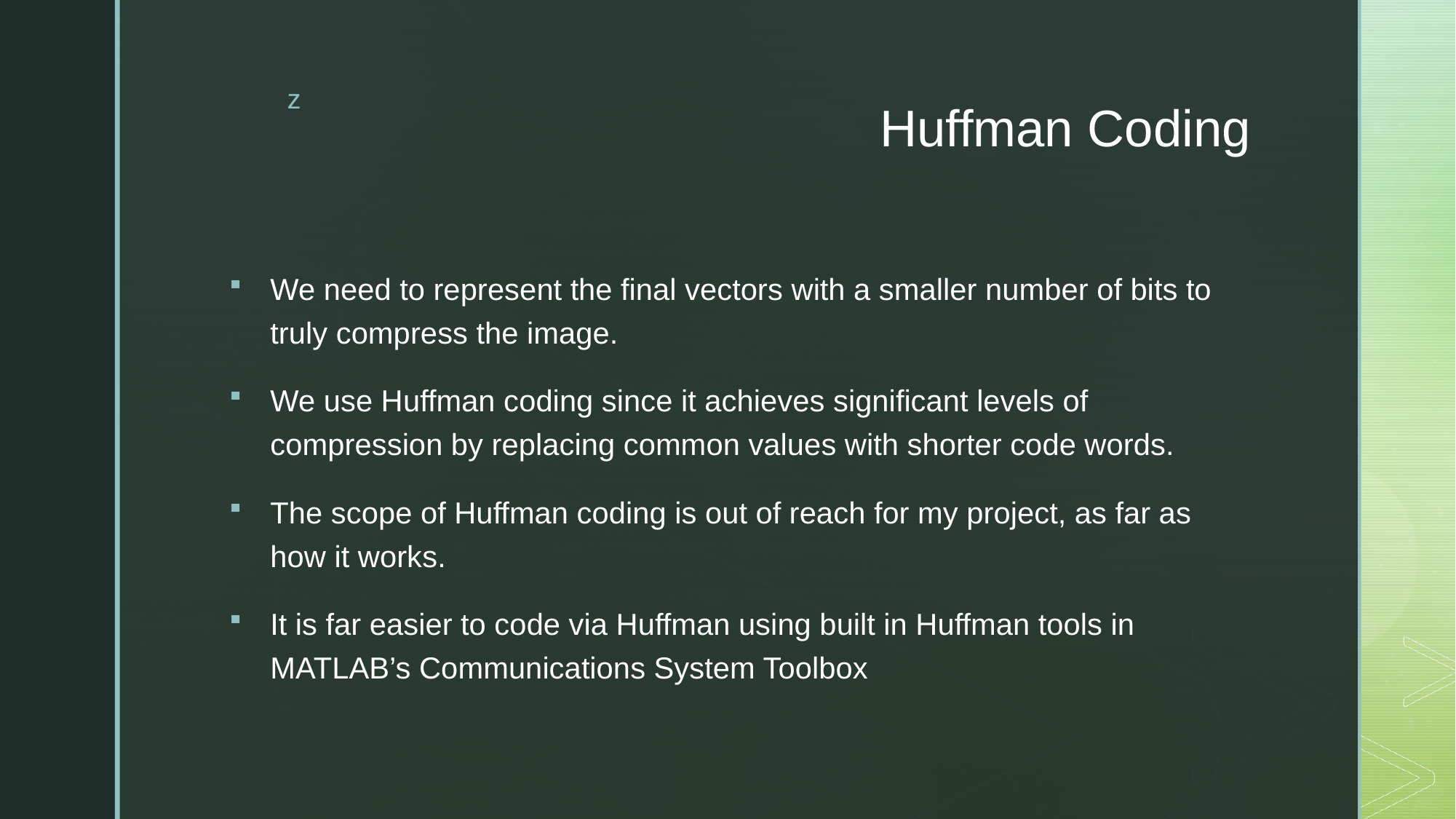

# Huffman Coding
We need to represent the final vectors with a smaller number of bits to truly compress the image.
We use Huffman coding since it achieves significant levels of compression by replacing common values with shorter code words.
The scope of Huffman coding is out of reach for my project, as far as how it works.
It is far easier to code via Huffman using built in Huffman tools in MATLAB’s Communications System Toolbox